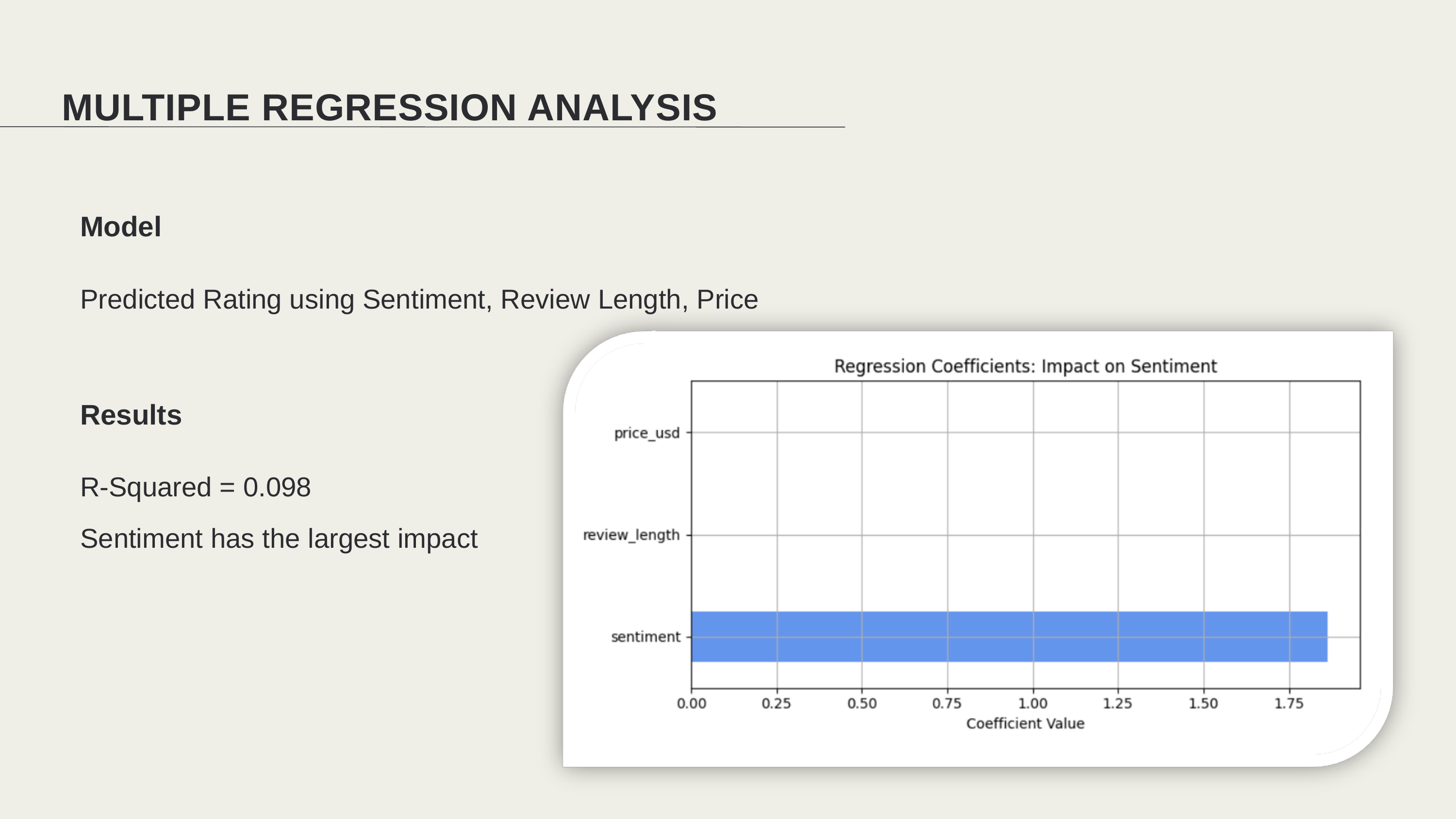

MULTIPLE REGRESSION ANALYSIS

Model
Predicted Rating using Sentiment, Review Length, Price

Results
R-Squared = 0.098
Sentiment has the largest impact